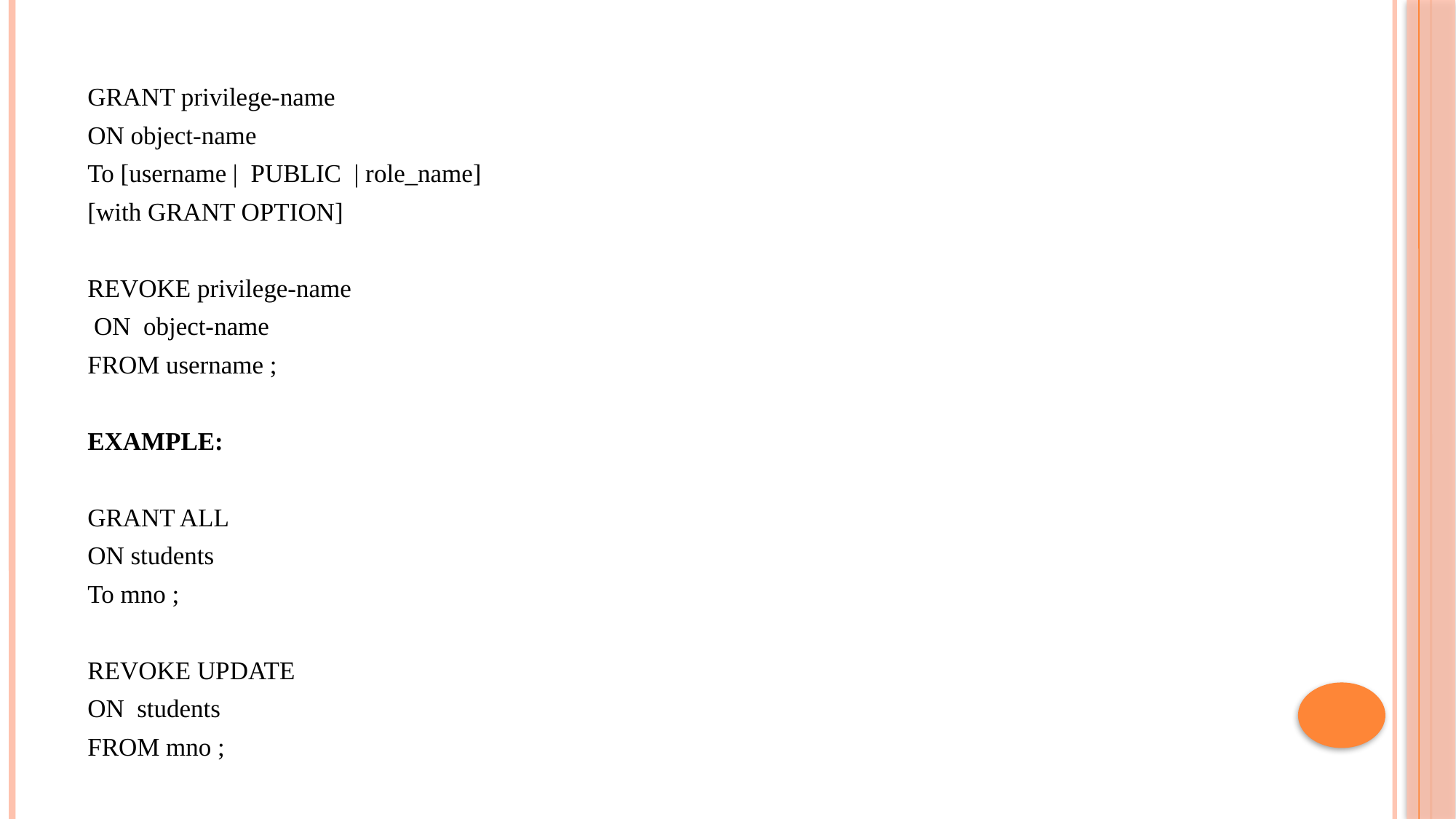

GRANT privilege-name
ON object-name
To [username |  PUBLIC  | role_name]
[with GRANT OPTION]

REVOKE privilege-name
 ON  object-name
FROM username ;

EXAMPLE:

GRANT ALL
ON students
To mno ;

REVOKE UPDATE
ON  students
FROM mno ;